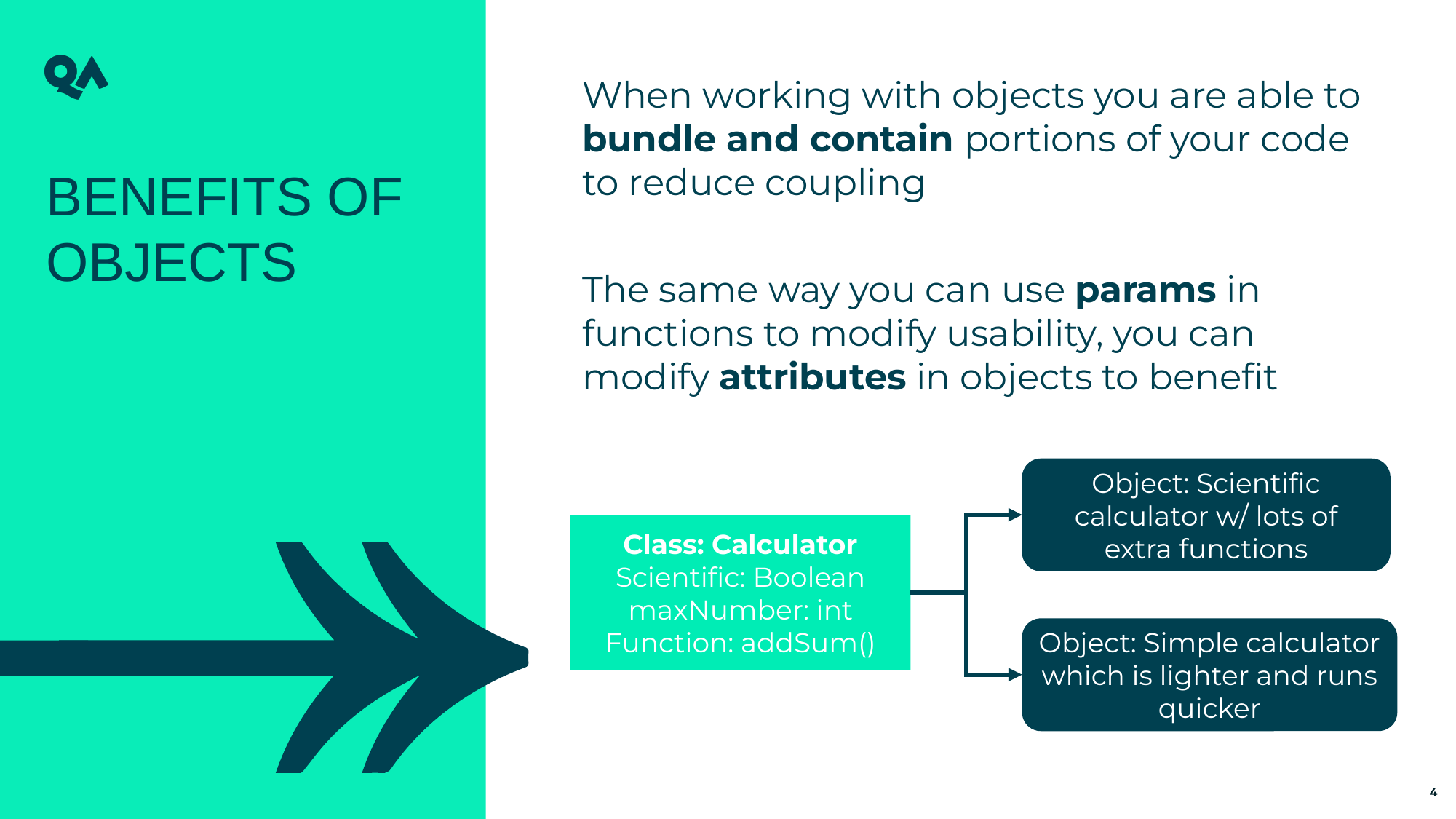

When working with objects you are able to bundle and contain portions of your code to reduce coupling

The same way you can use params in functions to modify usability, you can modify attributes in objects to benefit
Benefits of objects
Object: Scientific calculator w/ lots of extra functions
Class: Calculator
Scientific: Boolean
maxNumber: int
Function: addSum()
Object: Simple calculator which is lighter and runs quicker
4